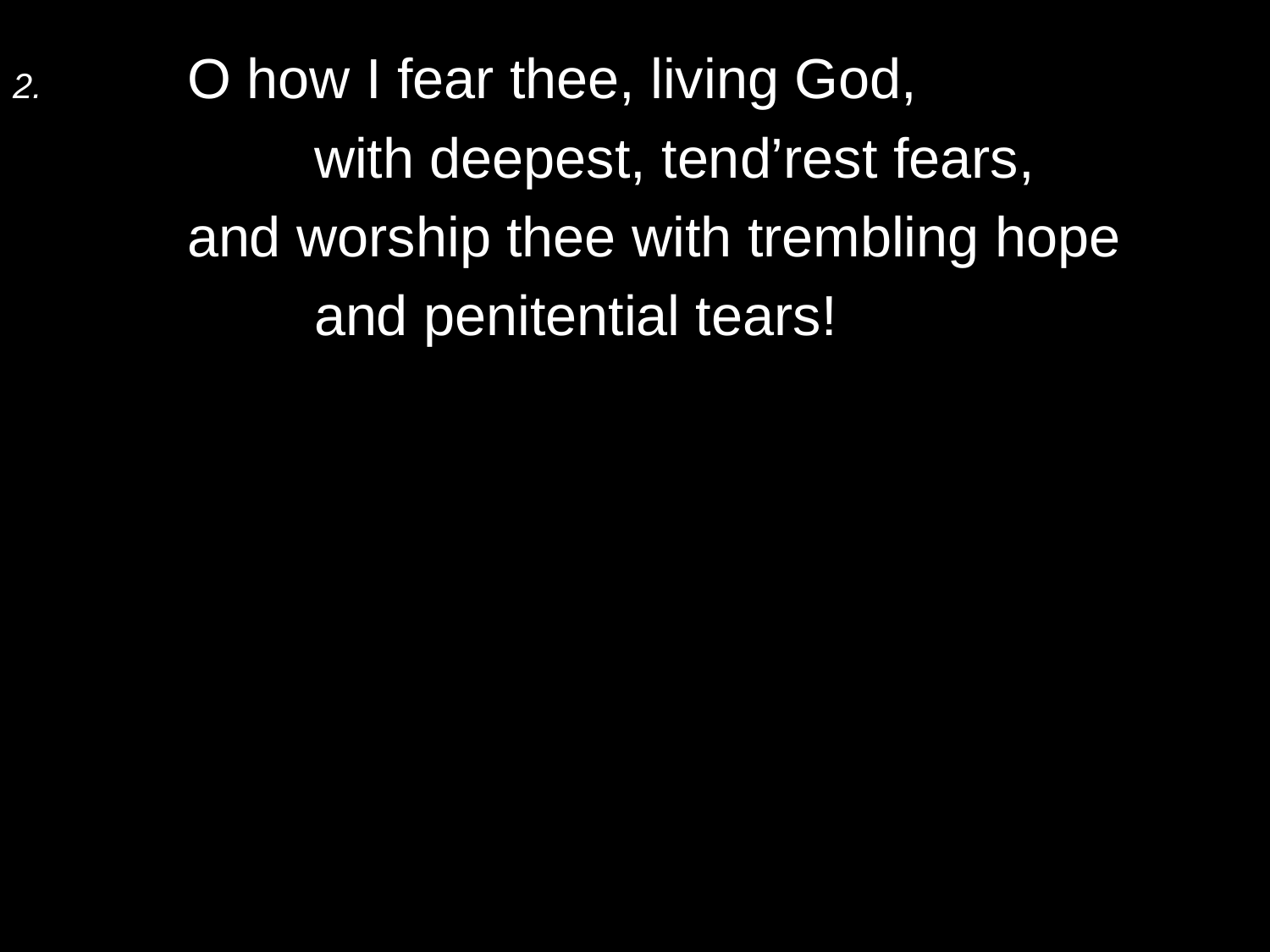

2.	O how I fear thee, living God,
		with deepest, tend’rest fears,
	and worship thee with trembling hope
		and penitential tears!